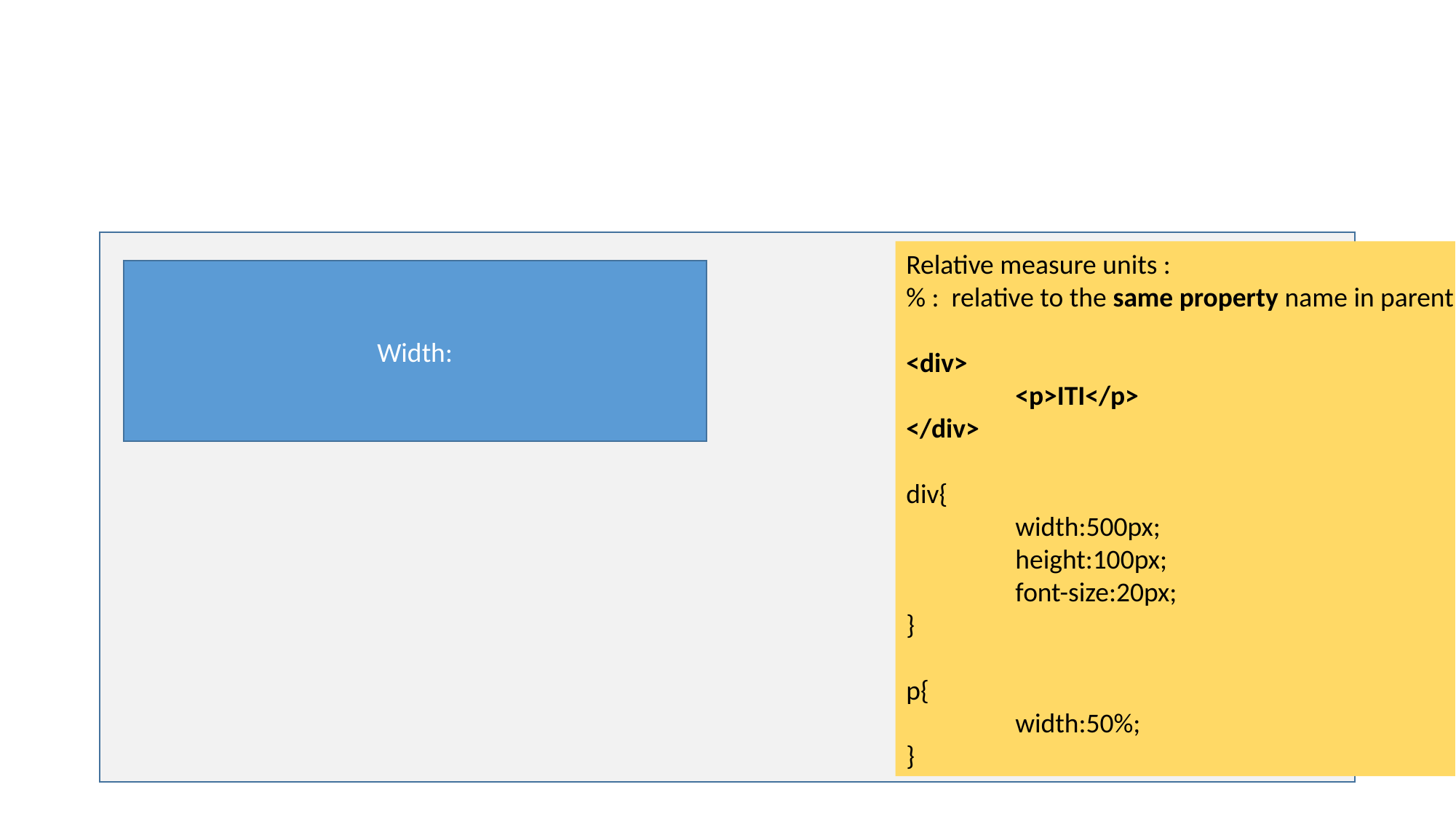

#

Relative measure units :
% :  relative to the same property name in parent element

<div>
	<p>ITI</p>
</div>

div{
	width:500px;
	height:100px;
	font-size:20px;
}

p{
	width:50%;
}
Width: